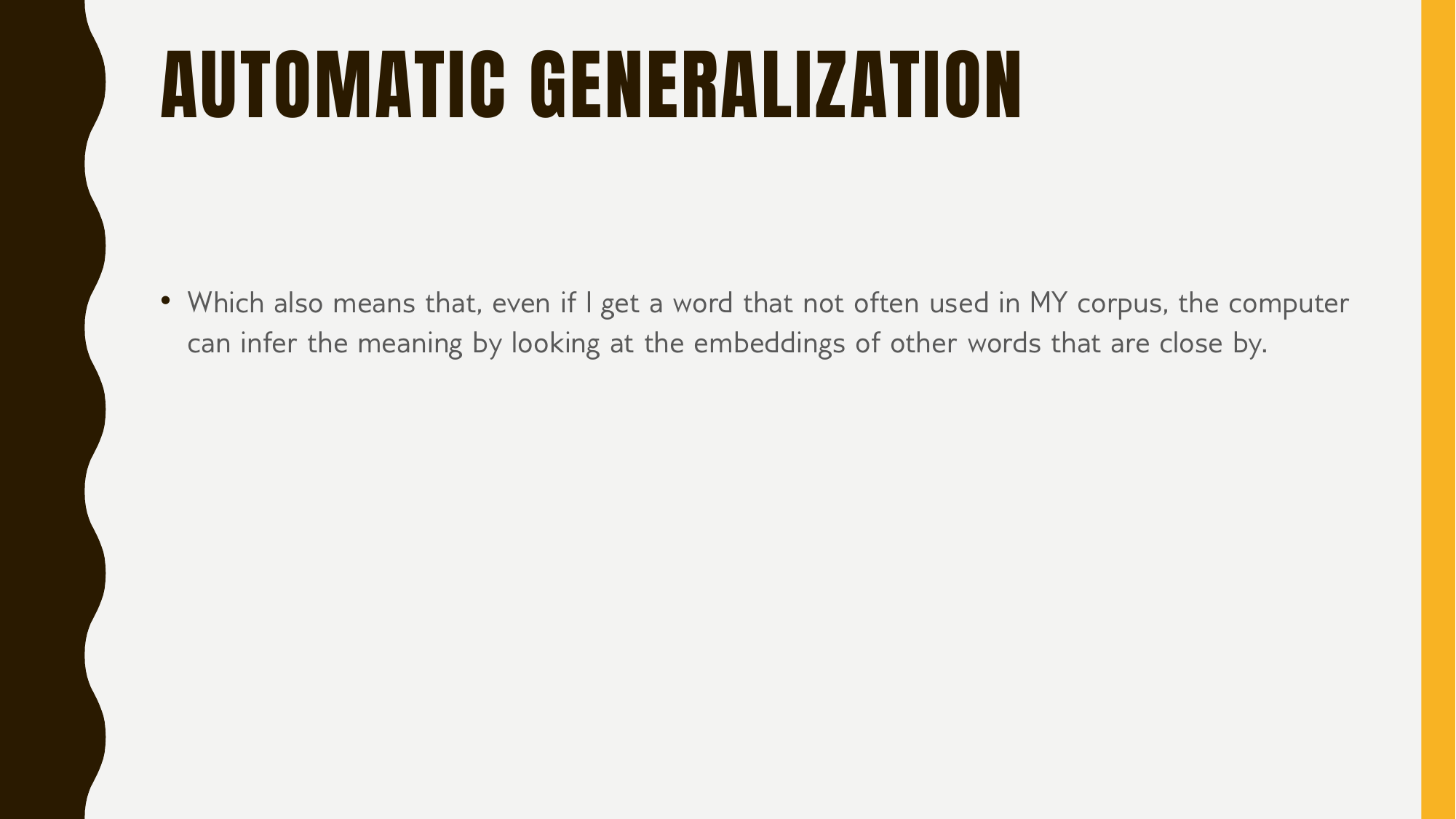

# Automatic Generalization
Which also means that, even if I get a word that not often used in MY corpus, the computer can infer the meaning by looking at the embeddings of other words that are close by.